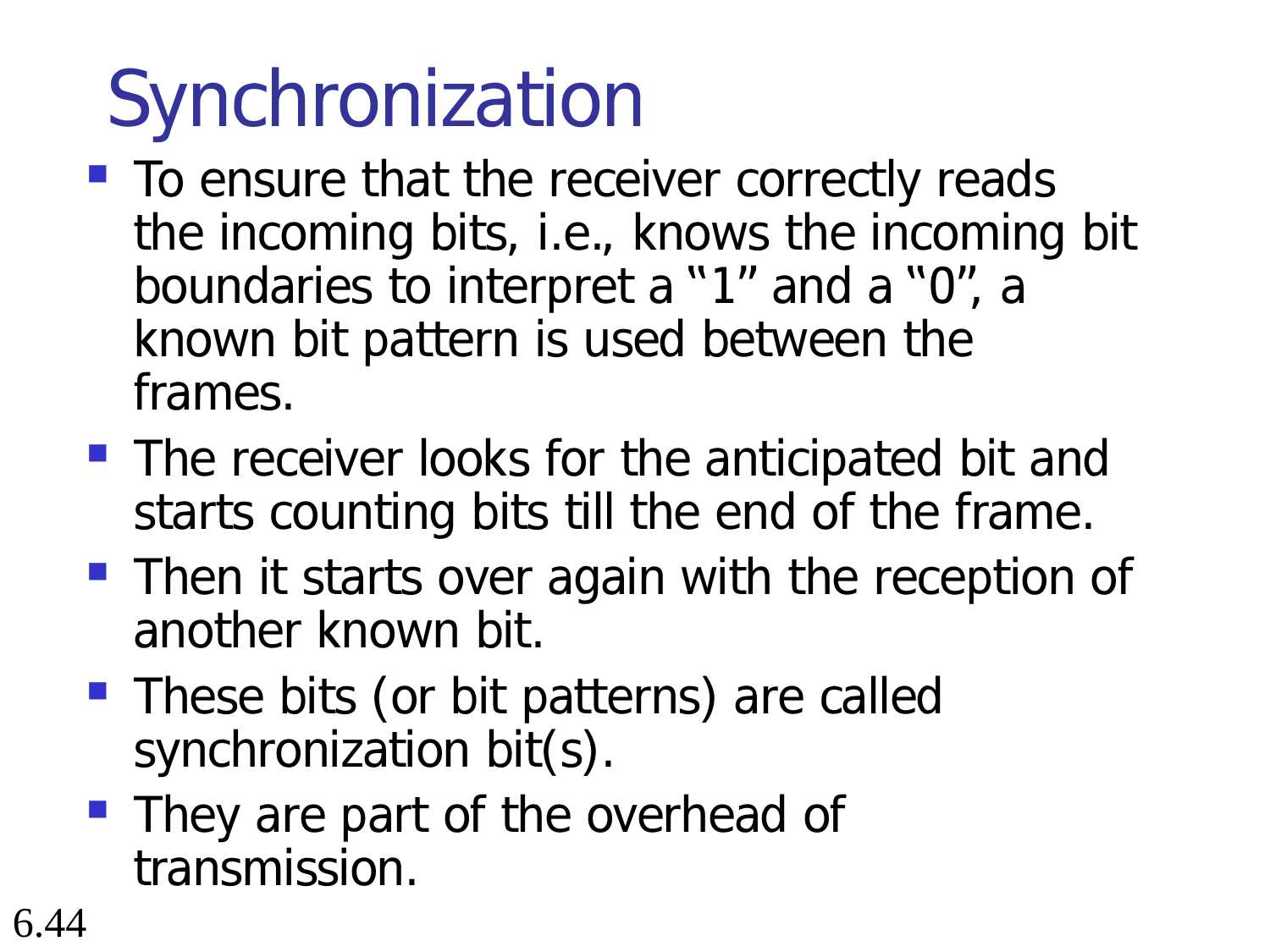

Synchronization
To ensure that the receiver correctly reads the incoming bits, i.e., knows the incoming bit boundaries to interpret a “1” and a “0”, a known bit pattern is used between the frames.
The receiver looks for the anticipated bit and starts counting bits till the end of the frame.
Then it starts over again with the reception of another known bit.
These bits (or bit patterns) are called synchronization bit(s).
They are part of the overhead of transmission.
6.44